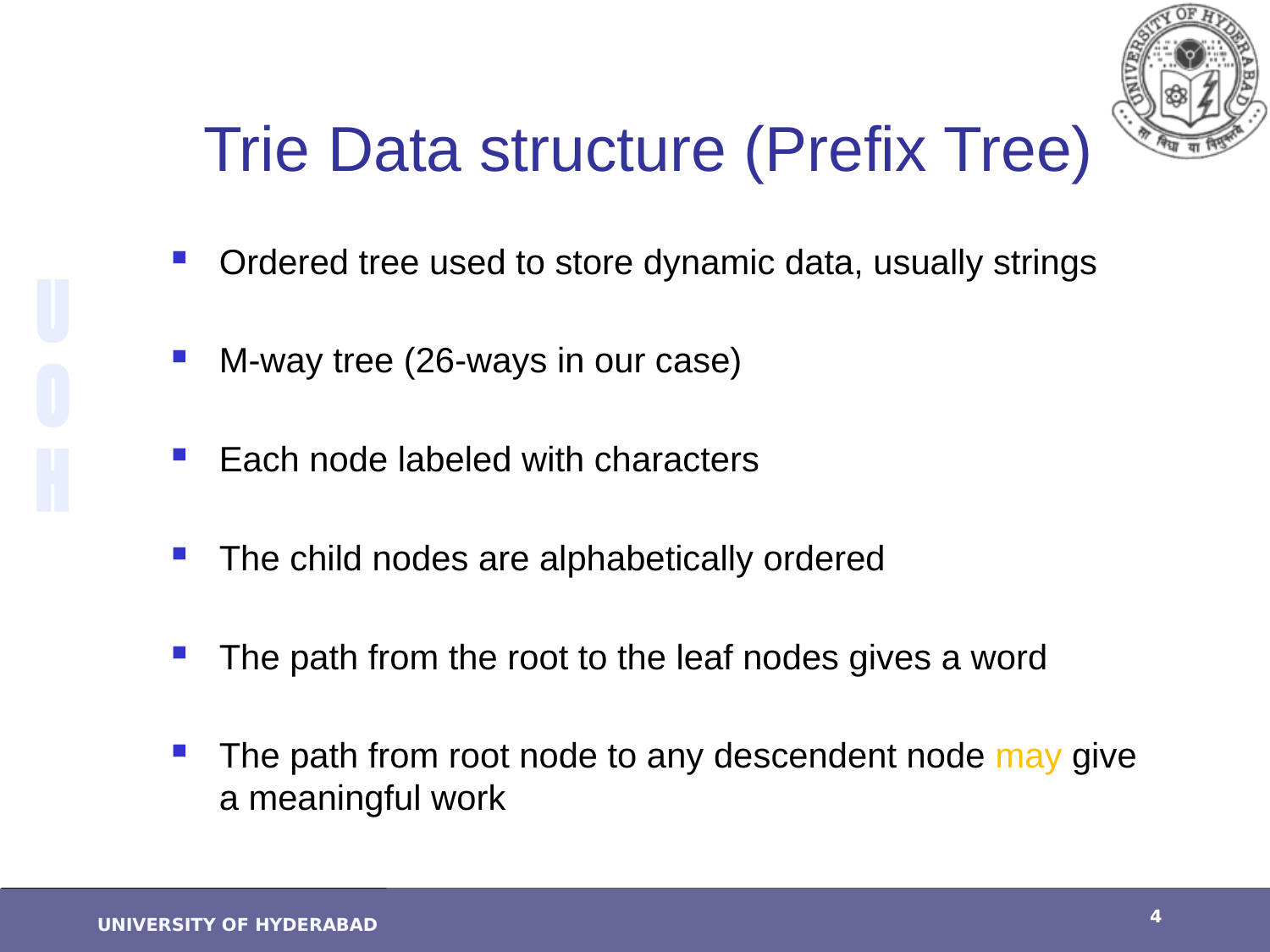

# Trie Data structure (Prefix Tree)
Ordered tree used to store dynamic data, usually strings

M-way tree (26-ways in our case)

Each node labeled with characters

The child nodes are alphabetically ordered

The path from the root to the leaf nodes gives a word

The path from root node to any descendent node may give a meaningful work